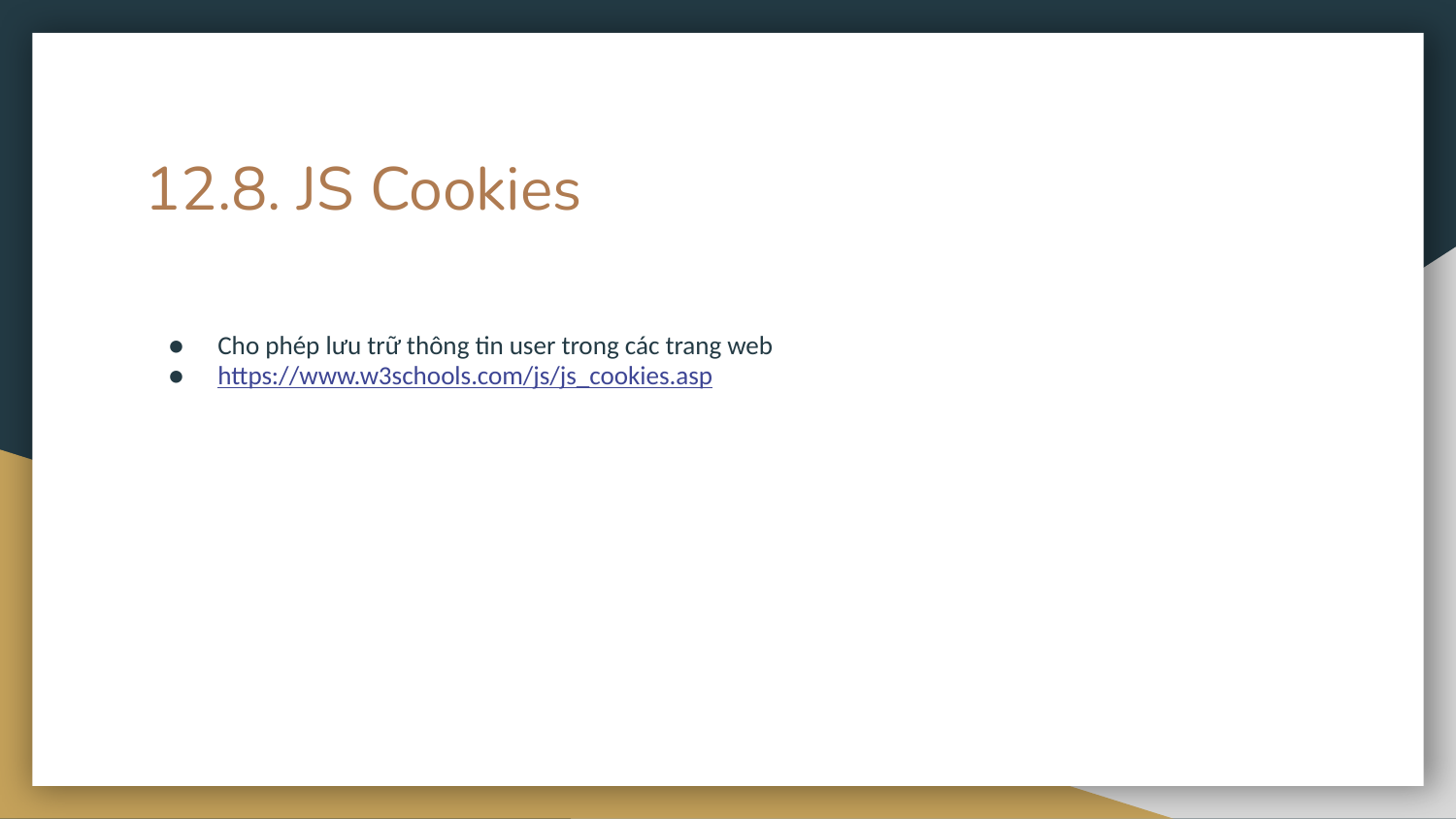

# 12.8. JS Cookies
Cho phép lưu trữ thông tin user trong các trang web
https://www.w3schools.com/js/js_cookies.asp